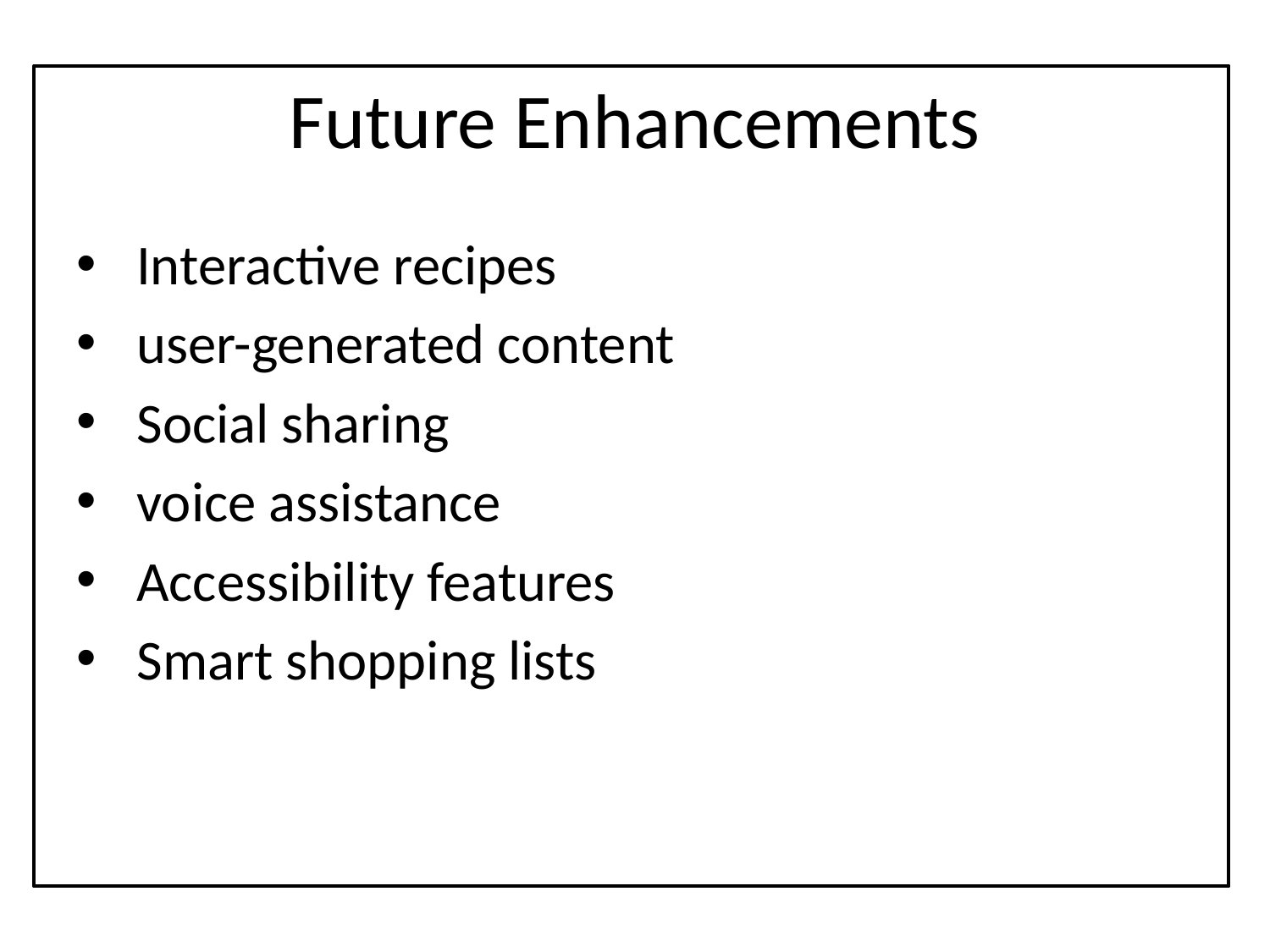

# Future Enhancements
 Interactive recipes
 user-generated content
 Social sharing
 voice assistance
 Accessibility features
 Smart shopping lists